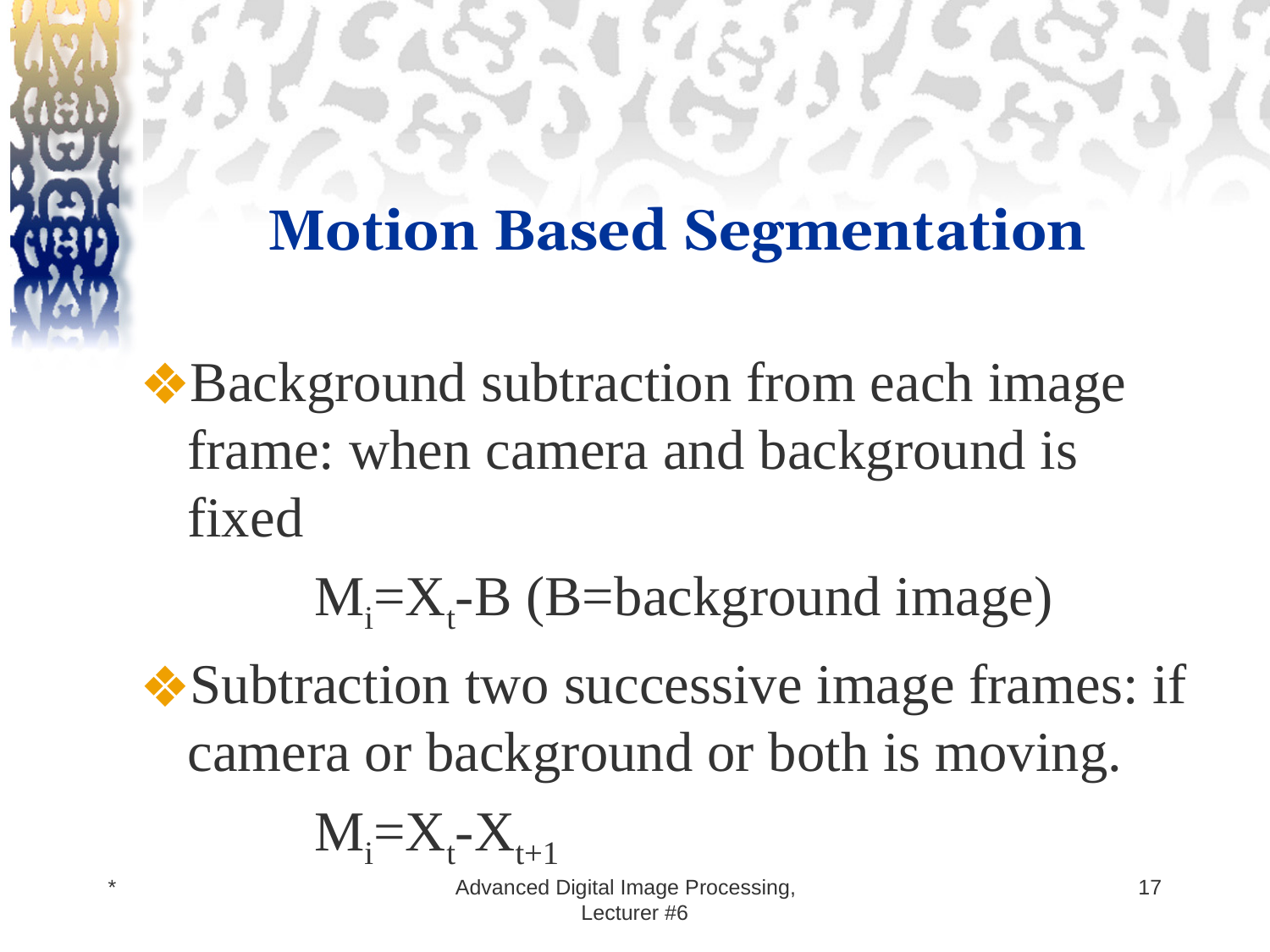

# Motion Based Segmentation
Background subtraction from each image frame: when camera and background is fixed
		Mi=Xt-B (B=background image)
Subtraction two successive image frames: if camera or background or both is moving.
		Mi=Xt-Xt+1
*
Advanced Digital Image Processing,    Lecturer #6
17